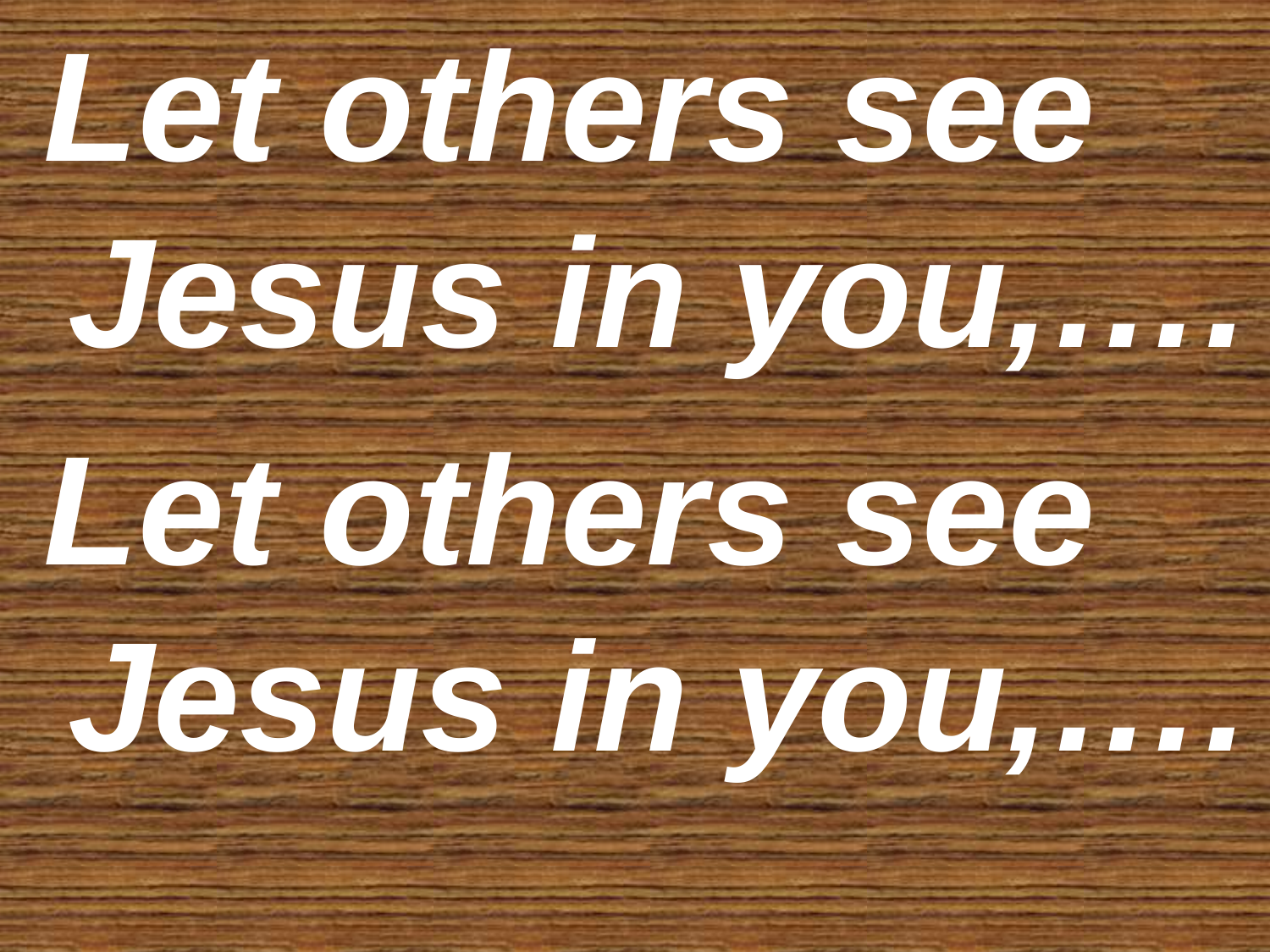

Let others see    Jesus in you,….
Let others see    Jesus in you,….